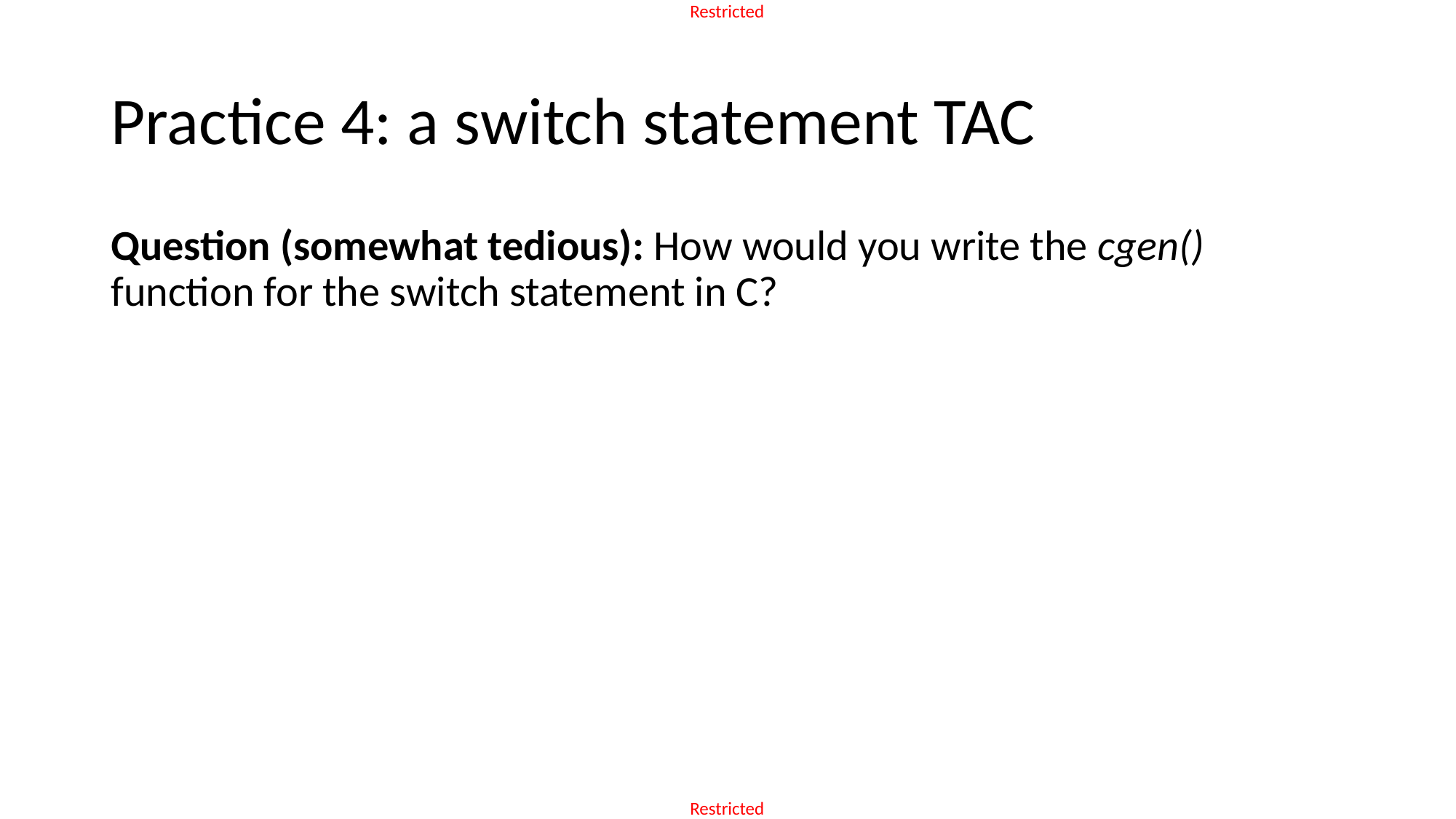

# Practice 4: a switch statement TAC
Question (somewhat tedious): How would you write the cgen() function for the switch statement in C?